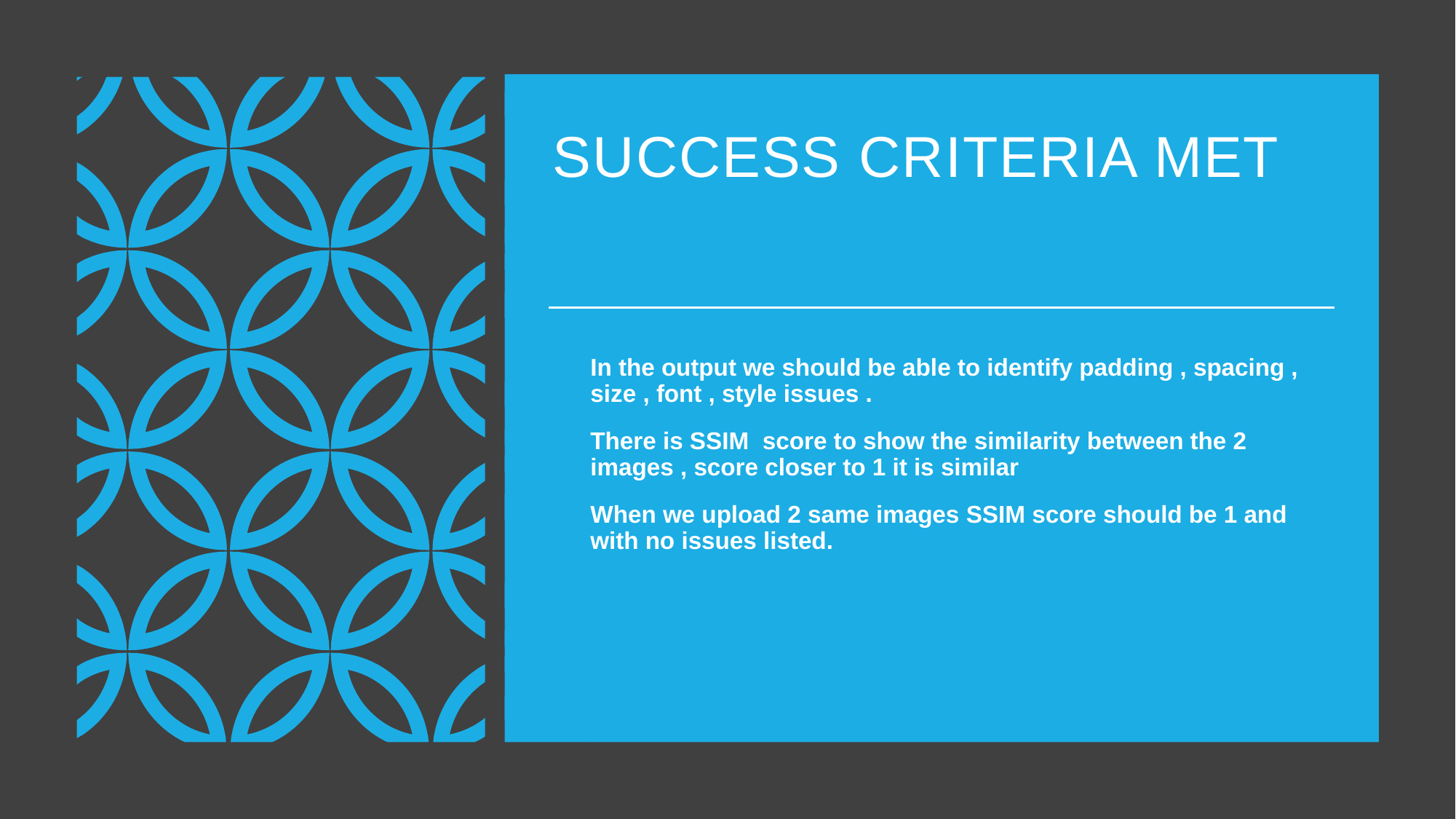

.

# Success Criteria Met

In the output we should be able to identify padding , spacing , size , font , style issues .
There is SSIM  score to show the similarity between the 2 images , score closer to 1 it is similar
When we upload 2 same images SSIM score should be 1 and with no issues listed.